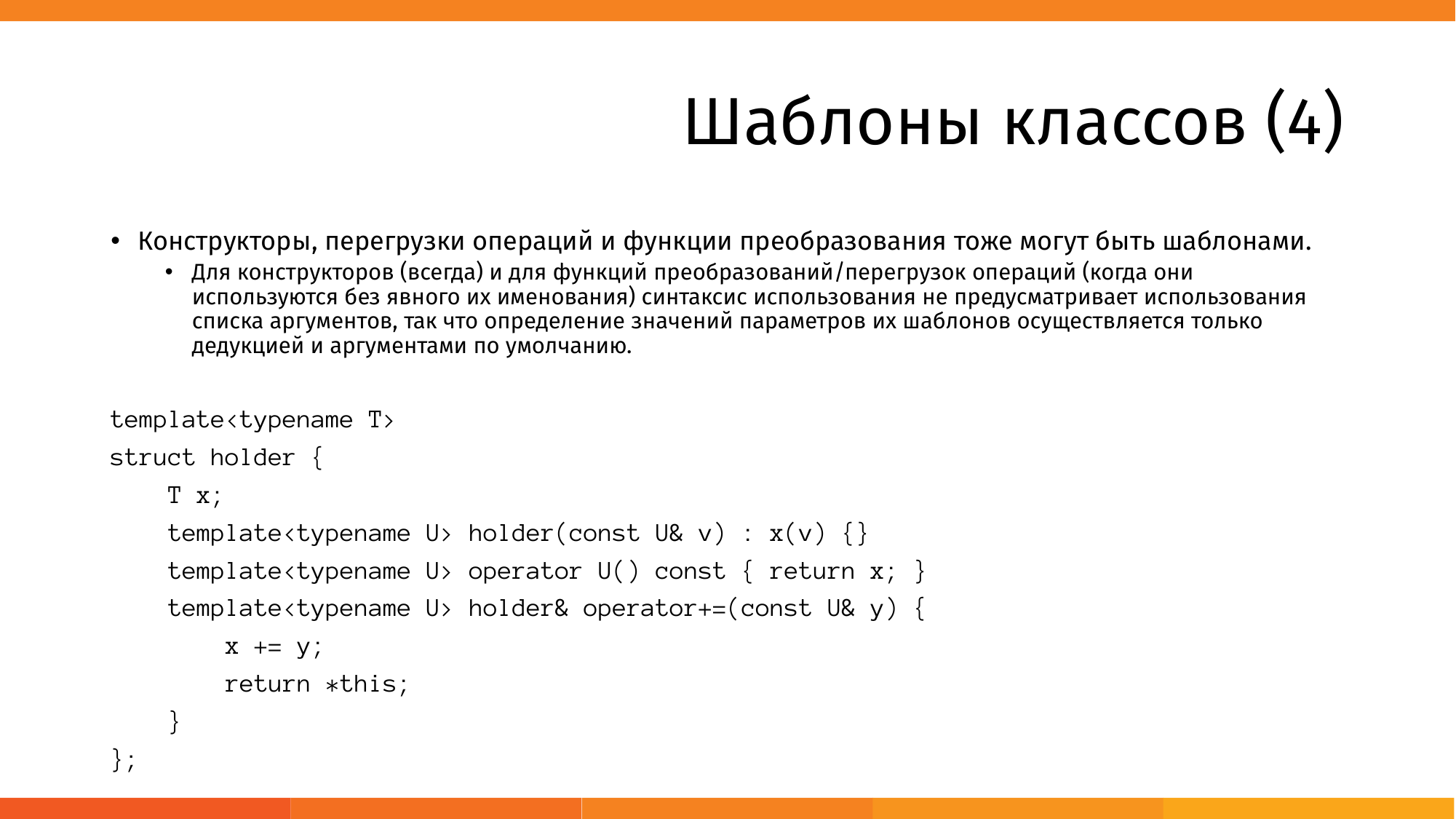

# Шаблоны классов (4)
Конструкторы, перегрузки операций и функции преобразования тоже могут быть шаблонами.
Для конструкторов (всегда) и для функций преобразований/перегрузок операций (когда они используются без явного их именования) синтаксис использования не предусматривает использования списка аргументов, так что определение значений параметров их шаблонов осуществляется только дедукцией и аргументами по умолчанию.

template<typename T>
struct holder {
    T x;
    template<typename U> holder(const U& v) : x(v) {}
    template<typename U> operator U() const { return x; }
    template<typename U> holder& operator+=(const U& y) {
        x += y;
        return *this;
    }
};